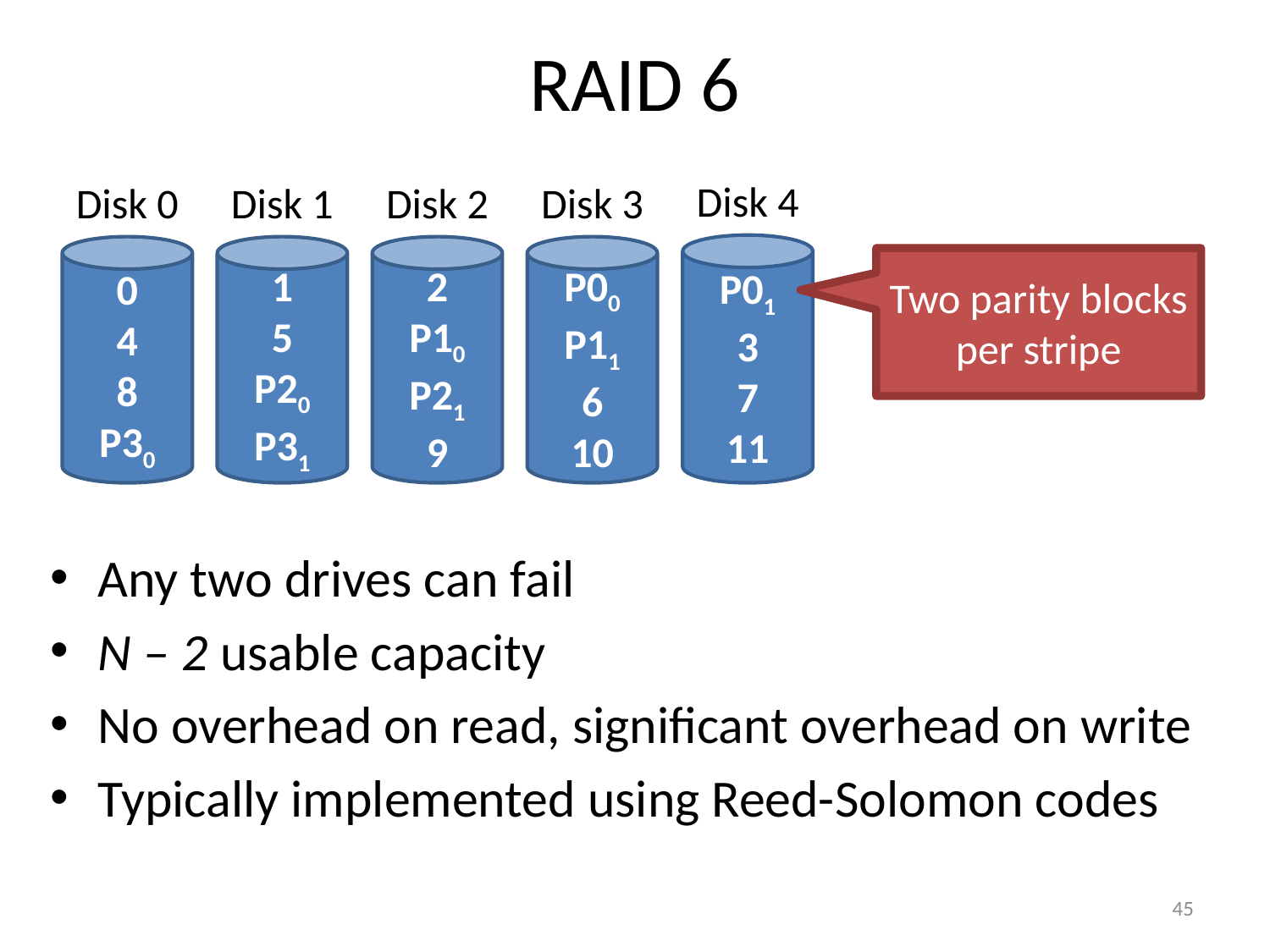

# RAID 6
Disk 4
P01
3
7
11
Disk 0
0
4
8
P30
Disk 1
1
5
P20
P31
Disk 2
2
P10
P21
9
Disk 3
P00
P11
6
10
Two parity blocks per stripe
Any two drives can fail
N – 2 usable capacity
No overhead on read, significant overhead on write
Typically implemented using Reed-Solomon codes
45